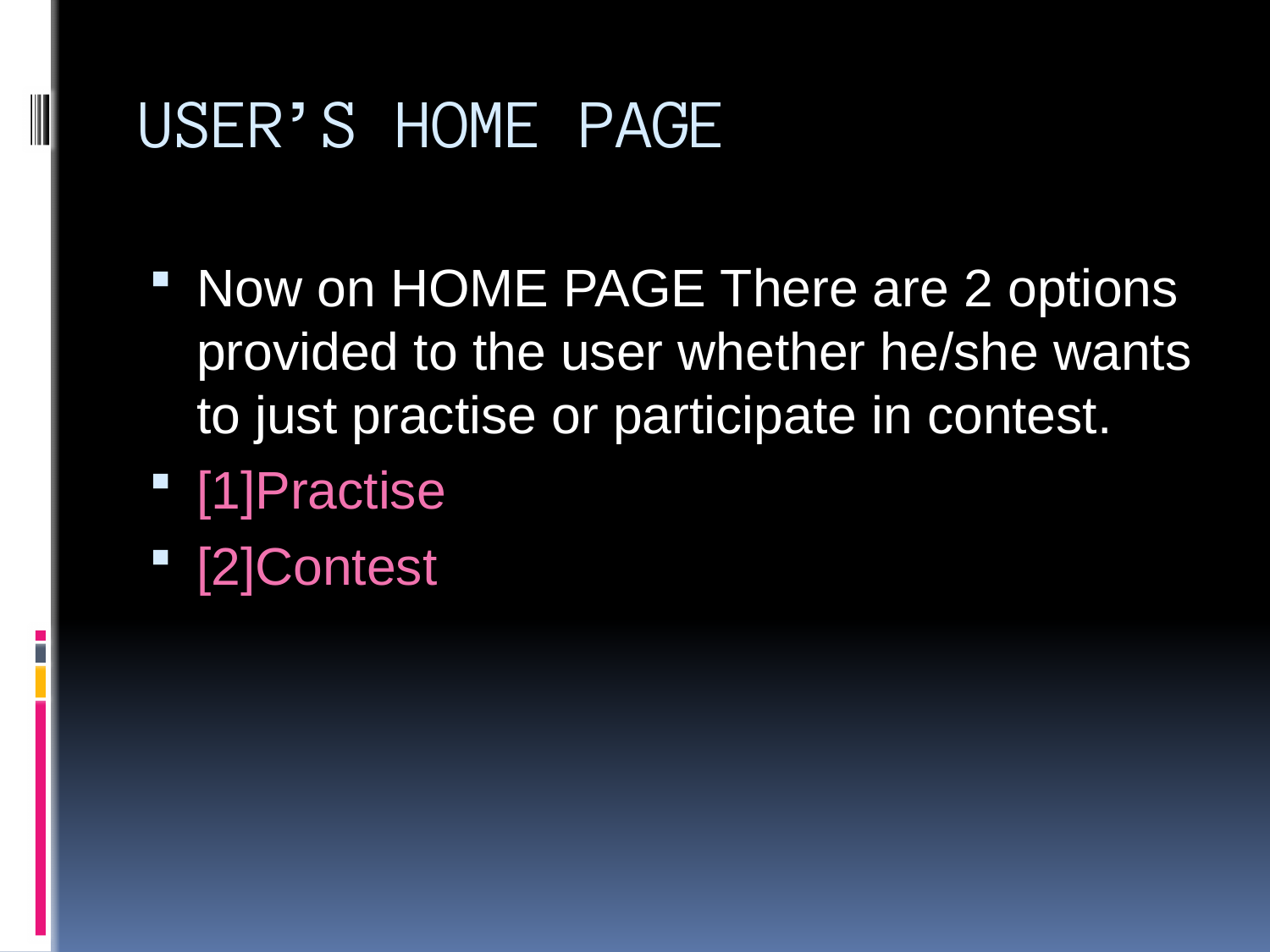

# USER’S HOME PAGE
Now on HOME PAGE There are 2 options provided to the user whether he/she wants to just practise or participate in contest.
[1]Practise
[2]Contest